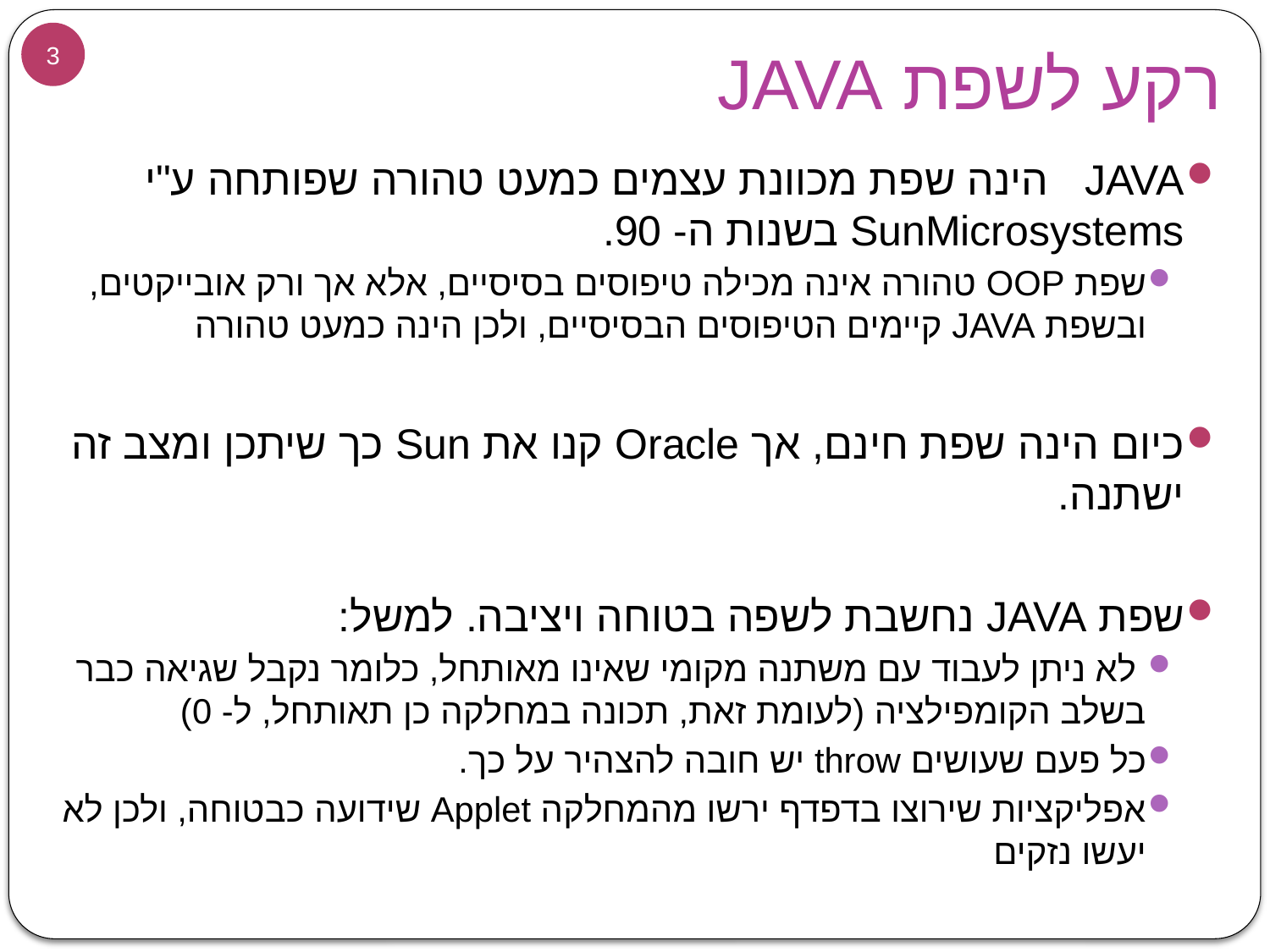

3
# רקע לשפת JAVA
JAVA   הינה שפת מכוונת עצמים כמעט טהורה שפותחה ע"י SunMicrosystems בשנות ה- 90.
שפת OOP טהורה אינה מכילה טיפוסים בסיסיים, אלא אך ורק אובייקטים, ובשפת JAVA קיימים הטיפוסים הבסיסיים, ולכן הינה כמעט טהורה

כיום הינה שפת חינם, אך Oracle קנו את Sun כך שיתכן ומצב זה ישתנה.

שפת JAVA נחשבת לשפה בטוחה ויציבה. למשל:
 לא ניתן לעבוד עם משתנה מקומי שאינו מאותחל, כלומר נקבל שגיאה כבר בשלב הקומפילציה (לעומת זאת, תכונה במחלקה כן תאותחל, ל- 0)
כל פעם שעושים throw יש חובה להצהיר על כך.
אפליקציות שירוצו בדפדף ירשו מהמחלקה Applet שידועה כבטוחה, ולכן לא יעשו נזקים